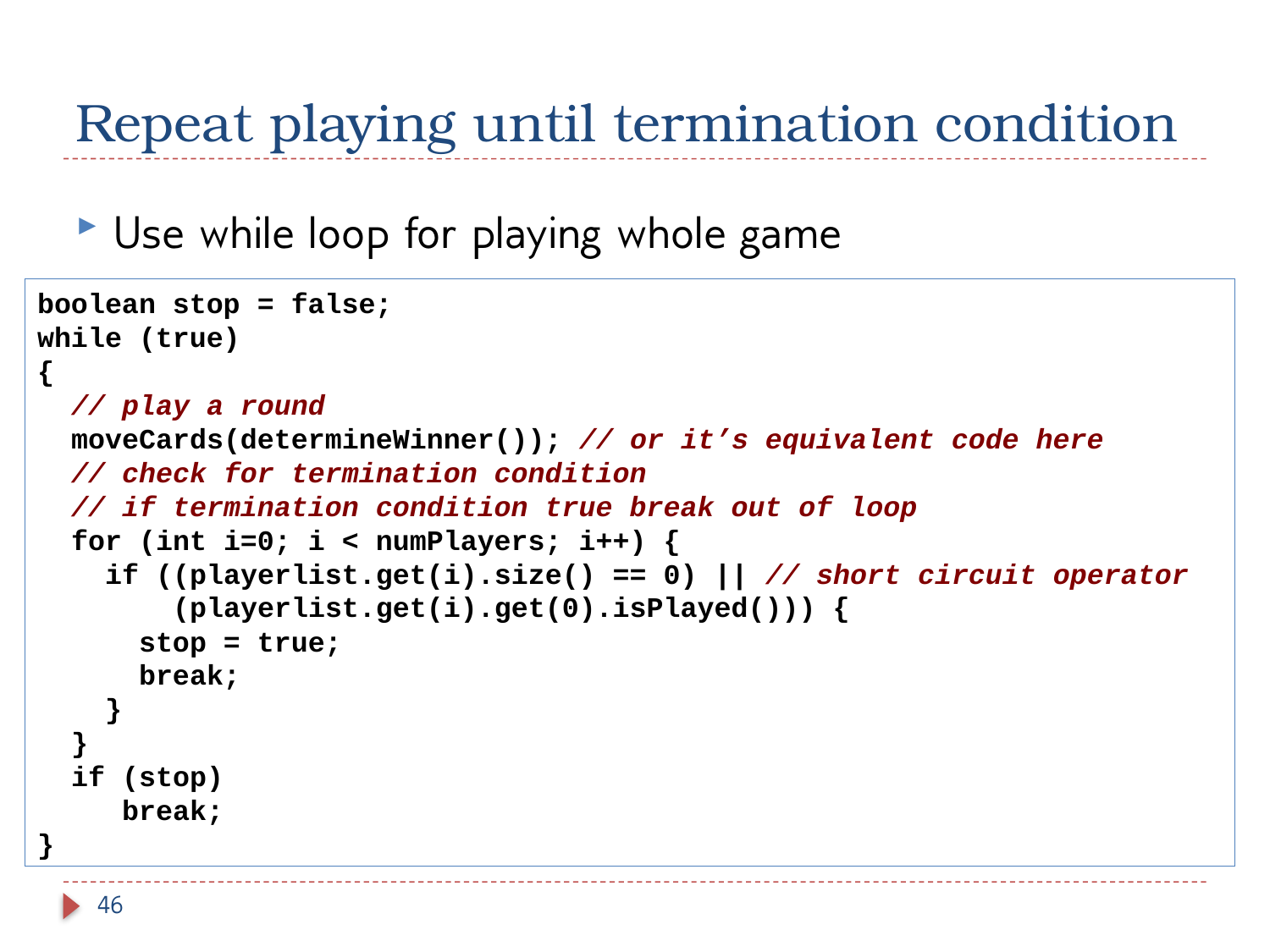

# Repeat playing until termination condition
Use while loop for playing whole game

boolean stop = false;
while (true)
{
  // play a round
  moveCards(determineWinner()); // or it’s equivalent code here
  // check for termination condition
  // if termination condition true break out of loop
  for (int i=0; i < numPlayers; i++) {
    if ((playerlist.get(i).size() == 0) || // short circuit operator
        (playerlist.get(i).get(0).isPlayed())) {
      stop = true;
      break;
    }
  }
  if (stop)
     break;
}
46